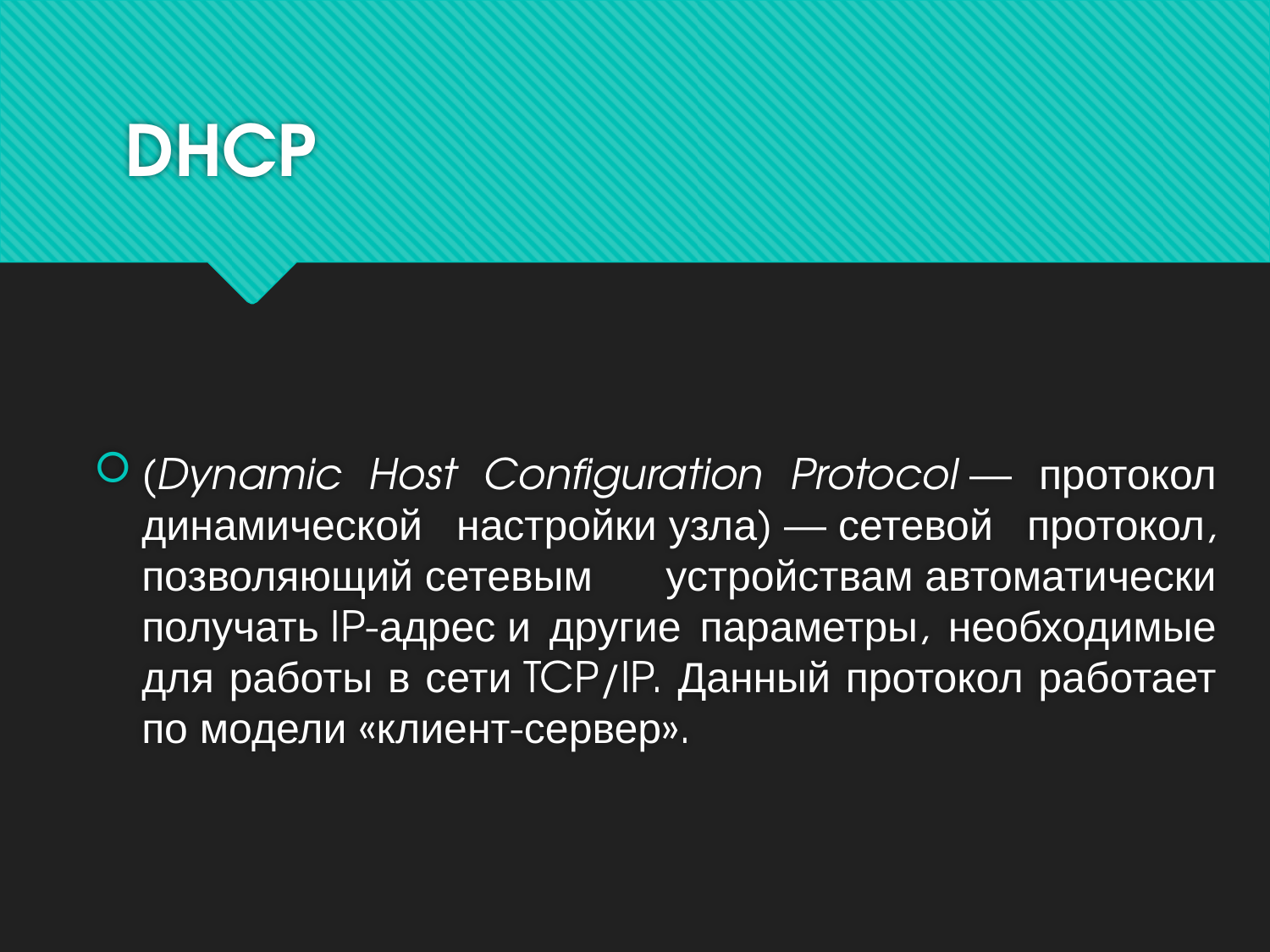

# DHCP
(Dynamic Host Configuration Protocol — протокол динамической настройки узла) — сетевой протокол, позволяющий сетевым устройствам автоматически получать IP-адрес и другие параметры, необходимые для работы в сети TCP/IP. Данный протокол работает по модели «клиент-сервер».